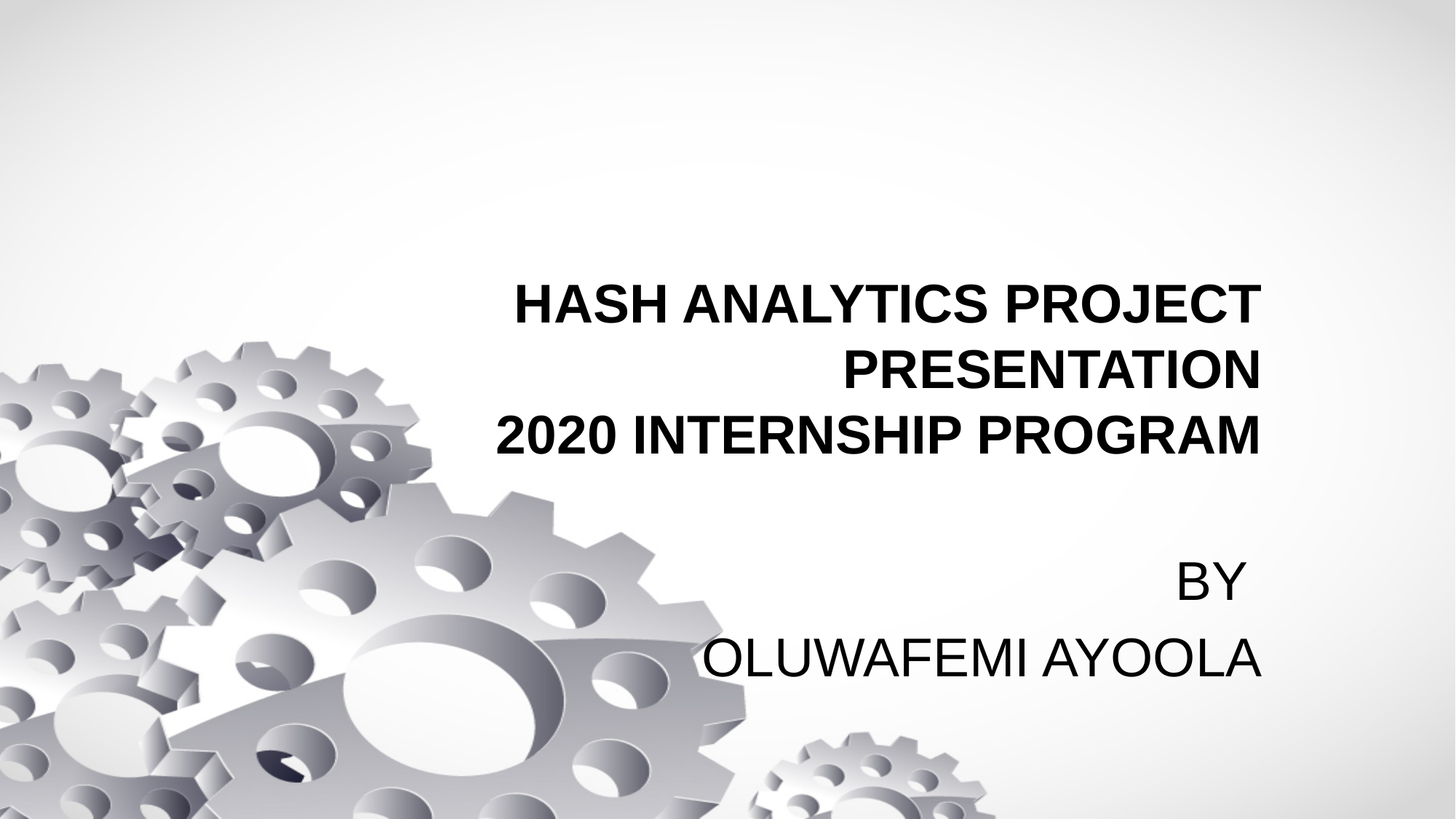

# HASH ANALYTICS PROJECT PRESENTATION 2020 INTERNSHIP PROGRAM
BY
OLUWAFEMI AYOOLA